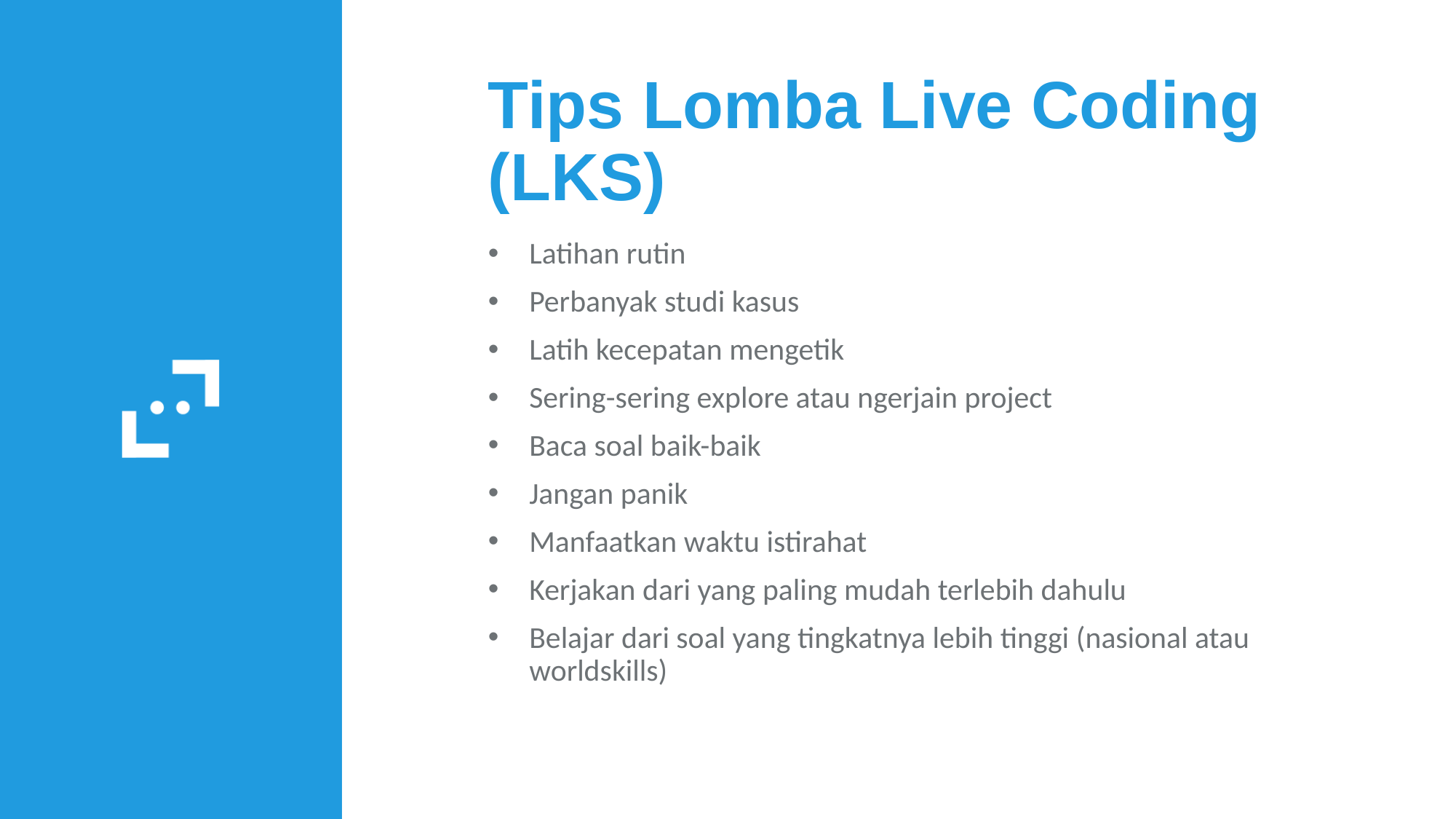

# Tips Lomba Live Coding (LKS)
Latihan rutin
Perbanyak studi kasus
Latih kecepatan mengetik
Sering-sering explore atau ngerjain project
Baca soal baik-baik
Jangan panik
Manfaatkan waktu istirahat
Kerjakan dari yang paling mudah terlebih dahulu
Belajar dari soal yang tingkatnya lebih tinggi (nasional atau worldskills)